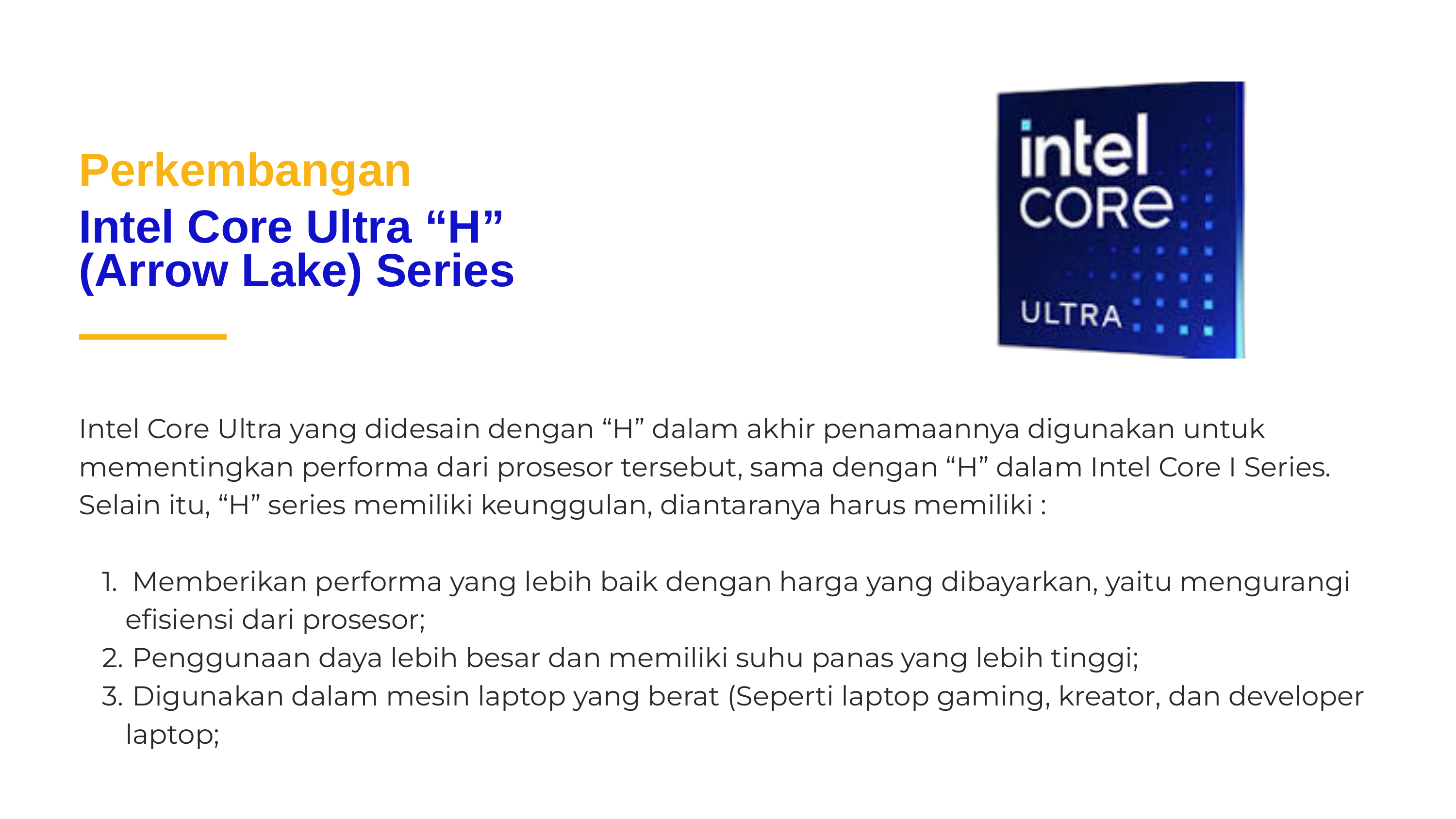

Perkembangan
Intel Core Ultra “H” (Arrow Lake) Series

Intel Core Ultra yang didesain dengan “H” dalam akhir penamaannya digunakan untuk mementingkan performa dari prosesor tersebut, sama dengan “H” dalam Intel Core I Series. Selain itu, “H” series memiliki keunggulan, diantaranya harus memiliki :

 Memberikan performa yang lebih baik dengan harga yang dibayarkan, yaitu mengurangi efisiensi dari prosesor;
 Penggunaan daya lebih besar dan memiliki suhu panas yang lebih tinggi;
 Digunakan dalam mesin laptop yang berat (Seperti laptop gaming, kreator, dan developer laptop;